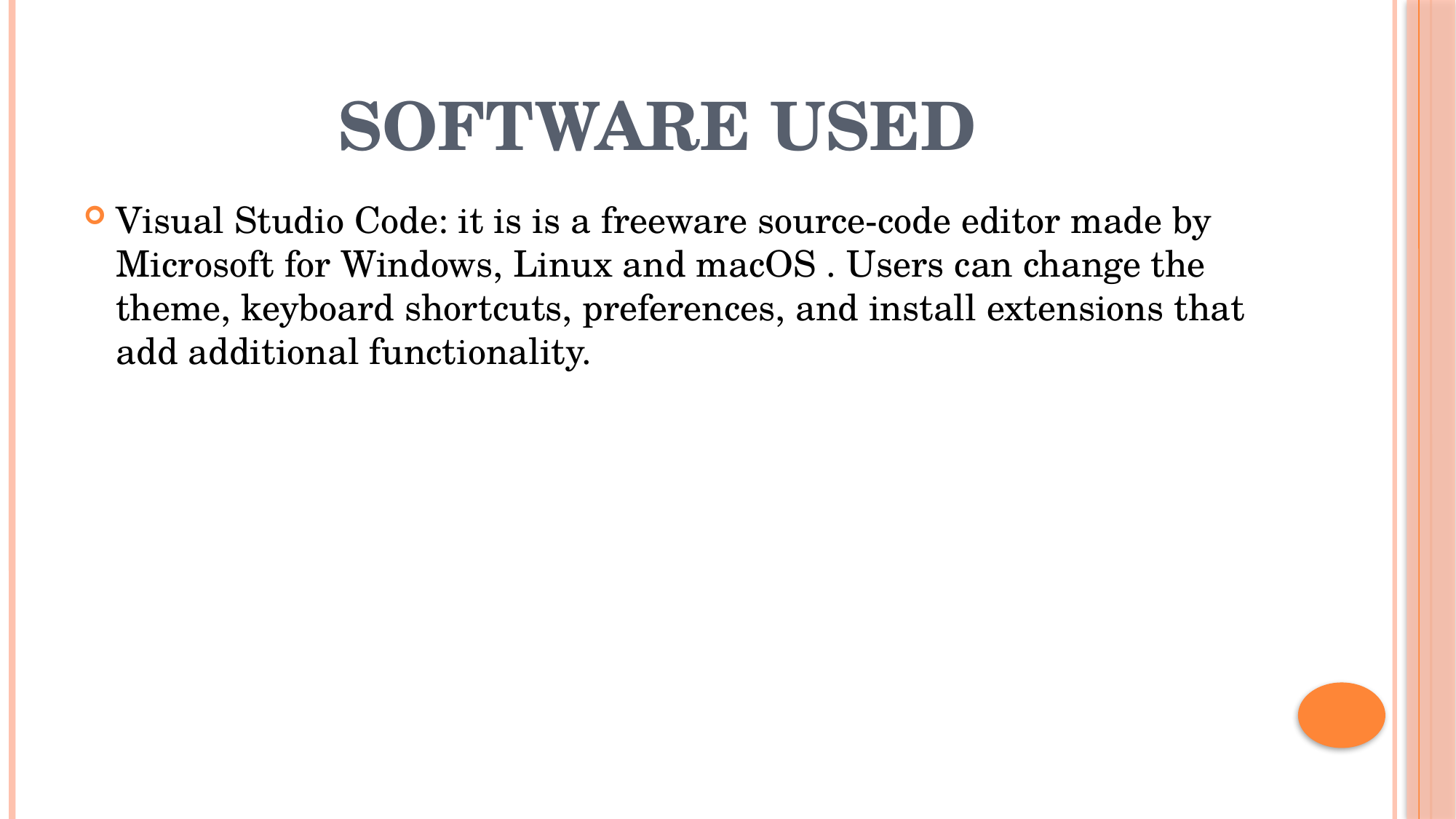

# software used
Visual Studio Code: it is is a freeware source-code editor made by Microsoft for Windows, Linux and macOS . Users can change the theme, keyboard shortcuts, preferences, and install extensions that add additional functionality.